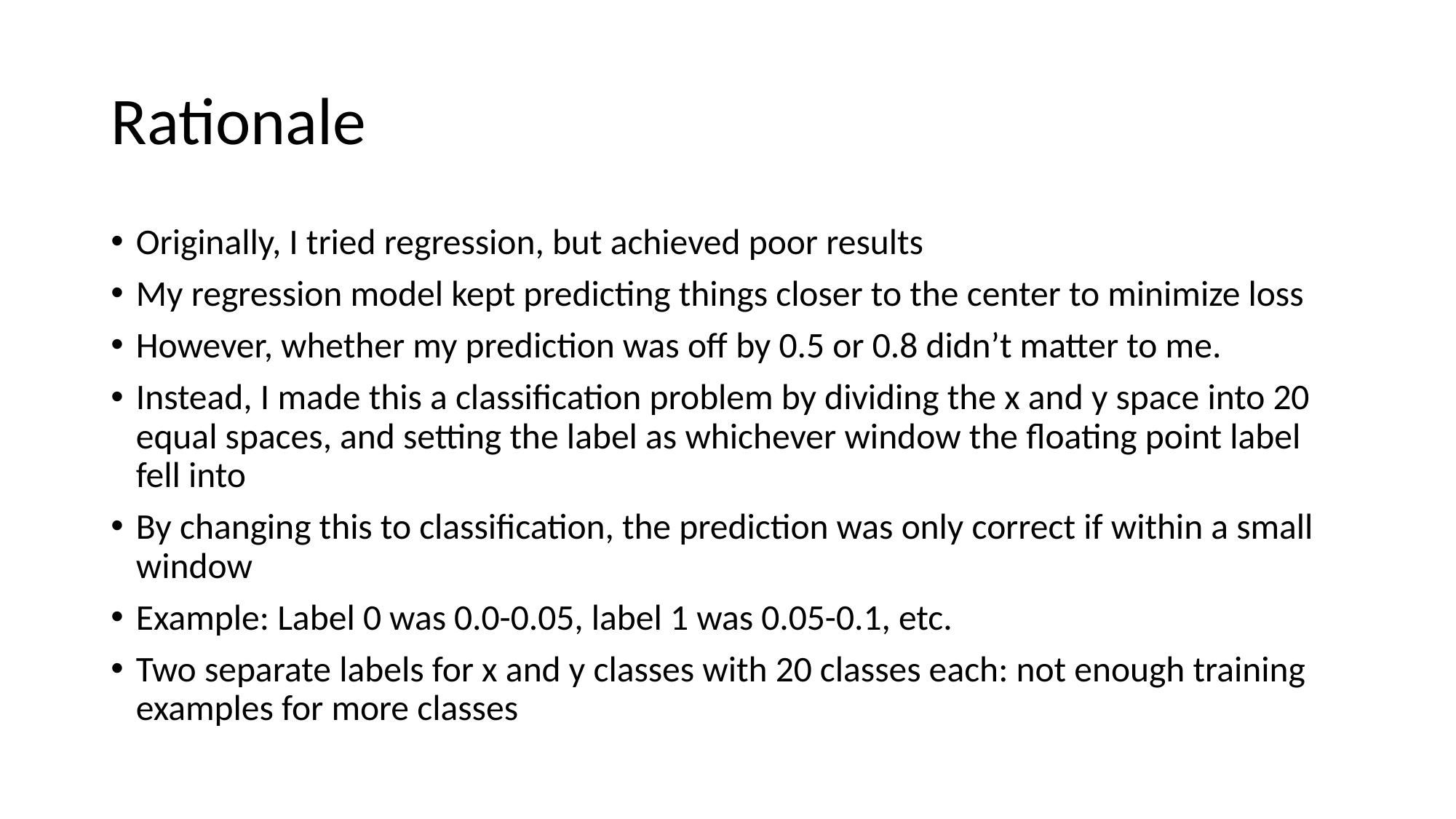

# Rationale
Originally, I tried regression, but achieved poor results
My regression model kept predicting things closer to the center to minimize loss
However, whether my prediction was off by 0.5 or 0.8 didn’t matter to me.
Instead, I made this a classification problem by dividing the x and y space into 20 equal spaces, and setting the label as whichever window the floating point label fell into
By changing this to classification, the prediction was only correct if within a small window
Example: Label 0 was 0.0-0.05, label 1 was 0.05-0.1, etc.
Two separate labels for x and y classes with 20 classes each: not enough training examples for more classes